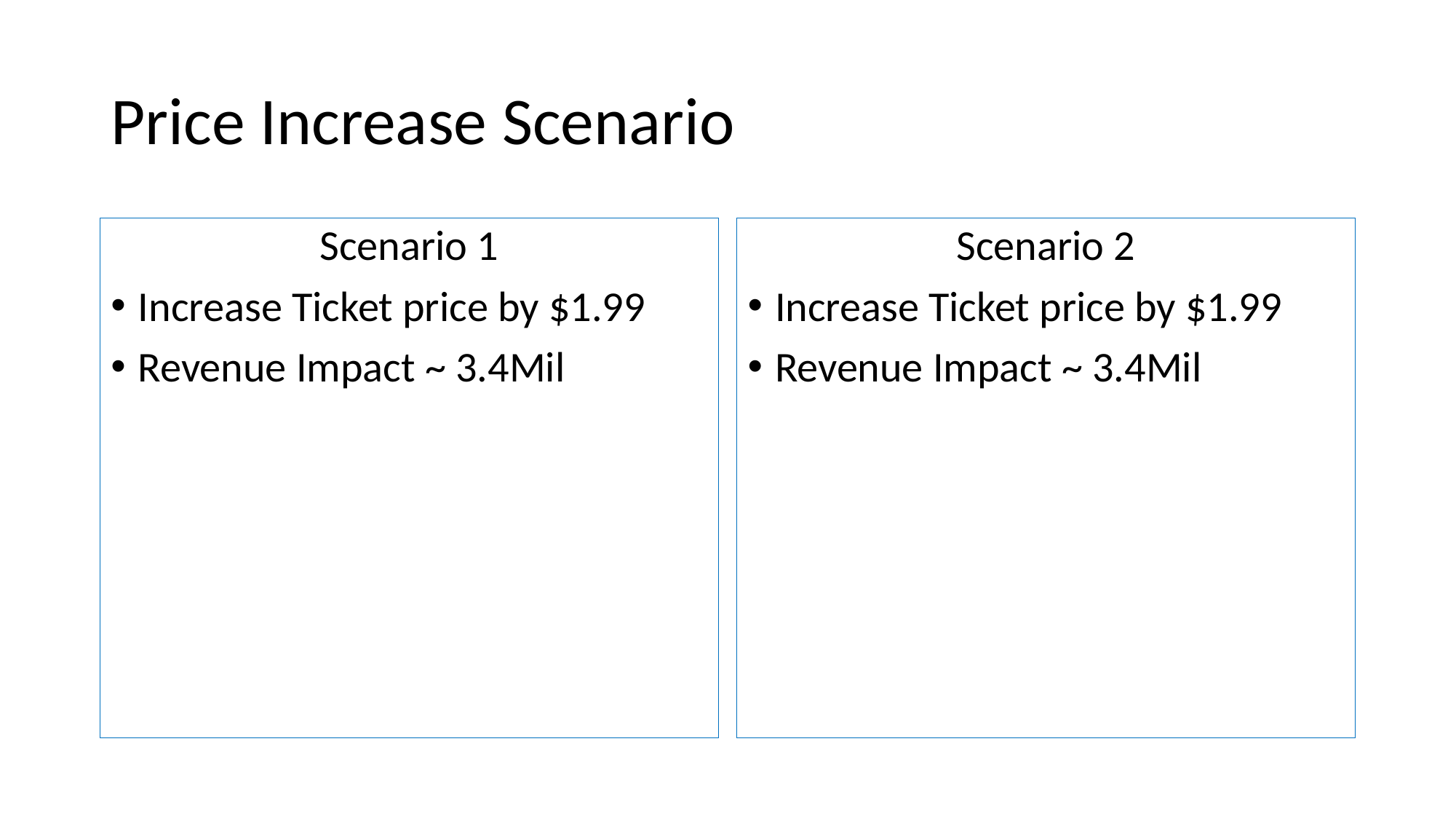

# Price Increase Scenario
Scenario 1
Increase Ticket price by $1.99
Revenue Impact ~ 3.4Mil
Scenario 2
Increase Ticket price by $1.99
Revenue Impact ~ 3.4Mil